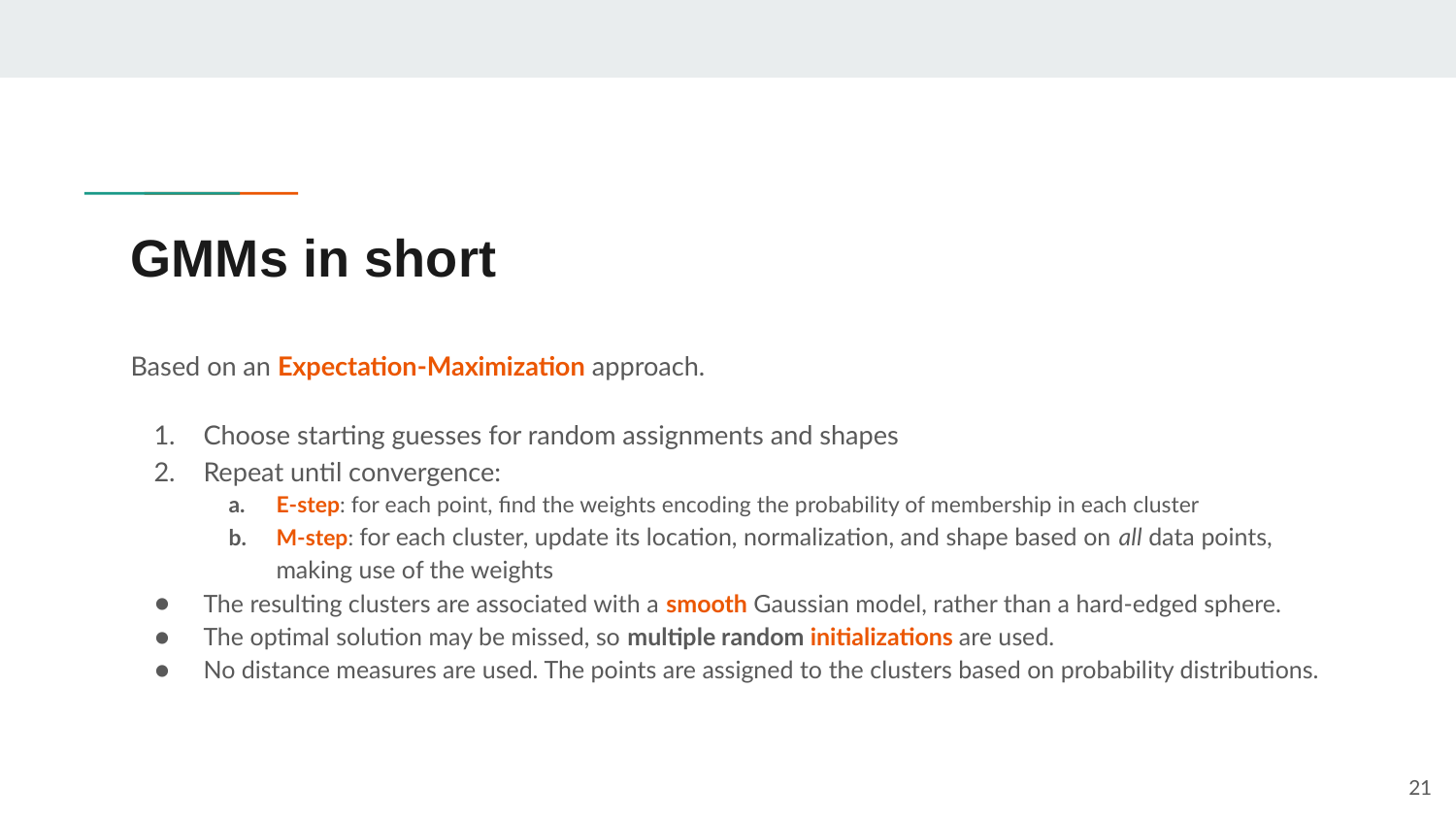

# GMMs in short
Based on an Expectation-Maximization approach.
Choose starting guesses for random assignments and shapes
Repeat until convergence:
E-step: for each point, find the weights encoding the probability of membership in each cluster
M-step: for each cluster, update its location, normalization, and shape based on all data points, making use of the weights
The resulting clusters are associated with a smooth Gaussian model, rather than a hard-edged sphere.
The optimal solution may be missed, so multiple random initializations are used.
No distance measures are used. The points are assigned to the clusters based on probability distributions.
21